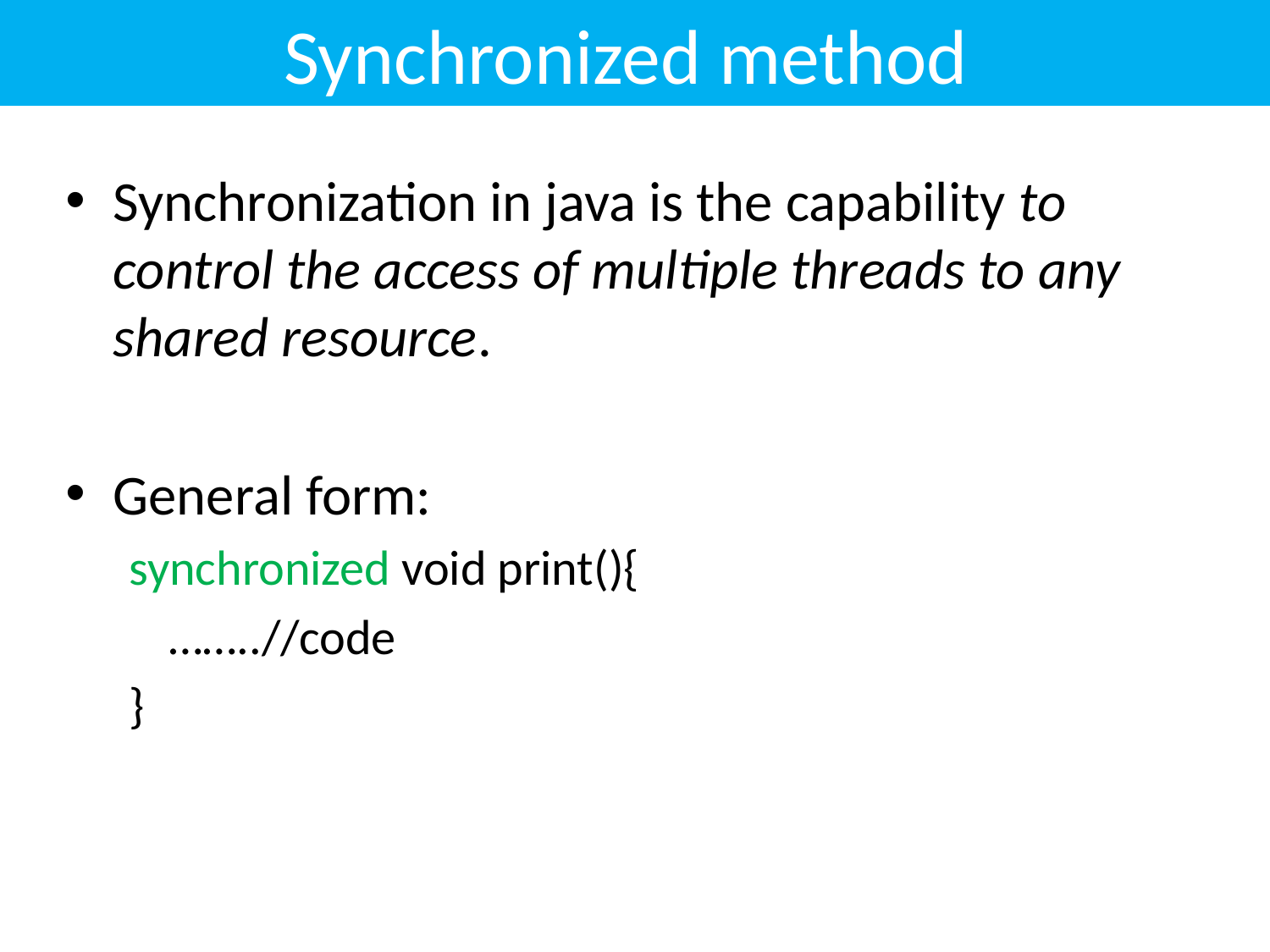

# Synchronized method
Synchronization in java is the capability to control the access of multiple threads to any shared resource.

General form:
synchronized void print(){
	……..//code
}